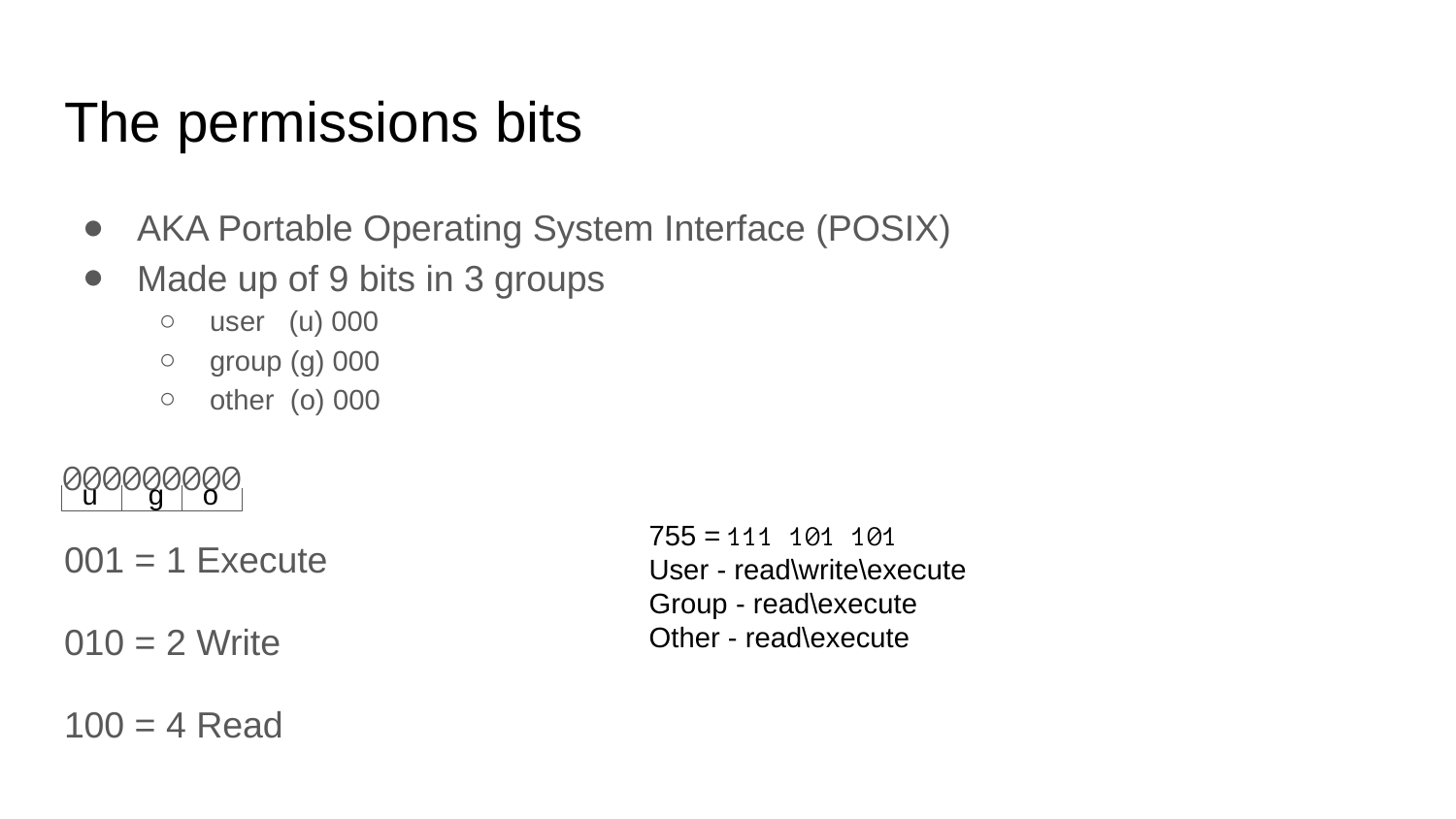

# The permissions bits
AKA Portable Operating System Interface (POSIX)
Made up of 9 bits in 3 groups
user   (u) 000
group (g) 000
other  (o) 000
000000000
001 = 1 Execute
010 = 2 Write
100 = 4 Read

u
g
o

755 = 111 101 101
User - read\write\execute
Group - read\execute
Other - read\execute